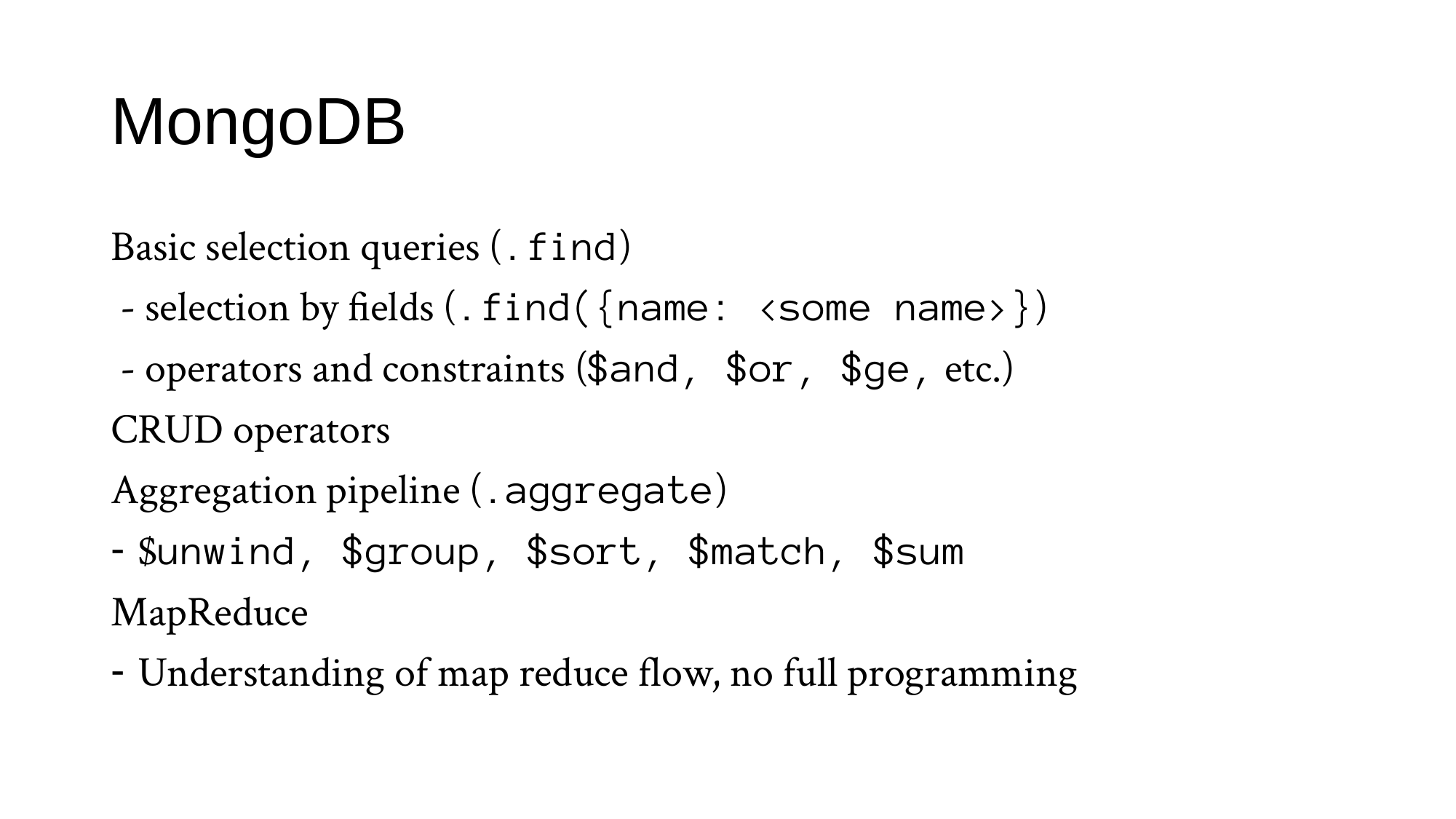

# MongoDB
Basic selection queries (.find)
 - selection by fields (.find({name: <some name>})
 - operators and constraints ($and, $or, $ge, etc.)
CRUD operators
Aggregation pipeline (.aggregate)
$unwind, $group, $sort, $match, $sum
MapReduce
Understanding of map reduce flow, no full programming